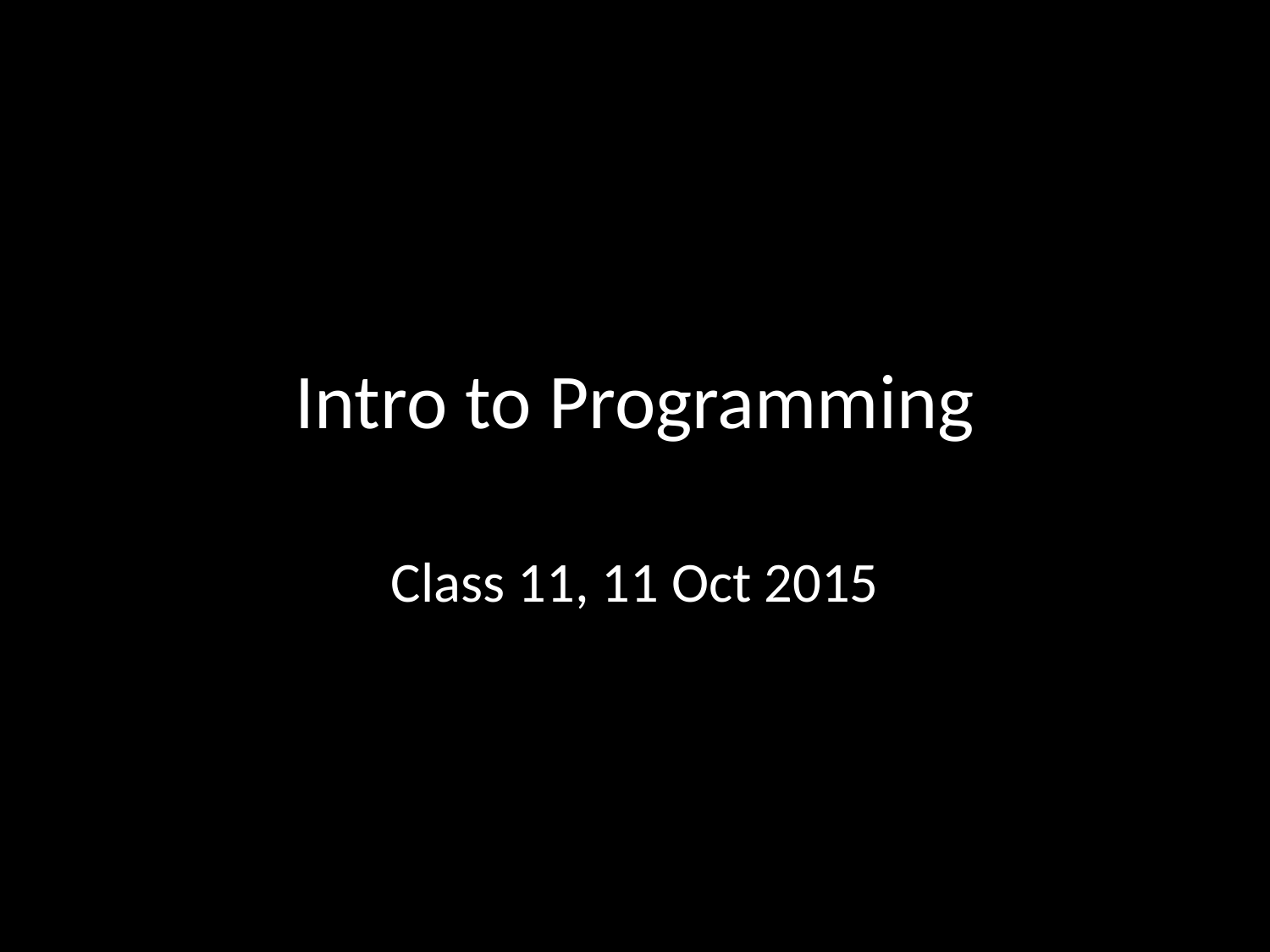

# Intro to Programming
Class 11, 11 Oct 2015